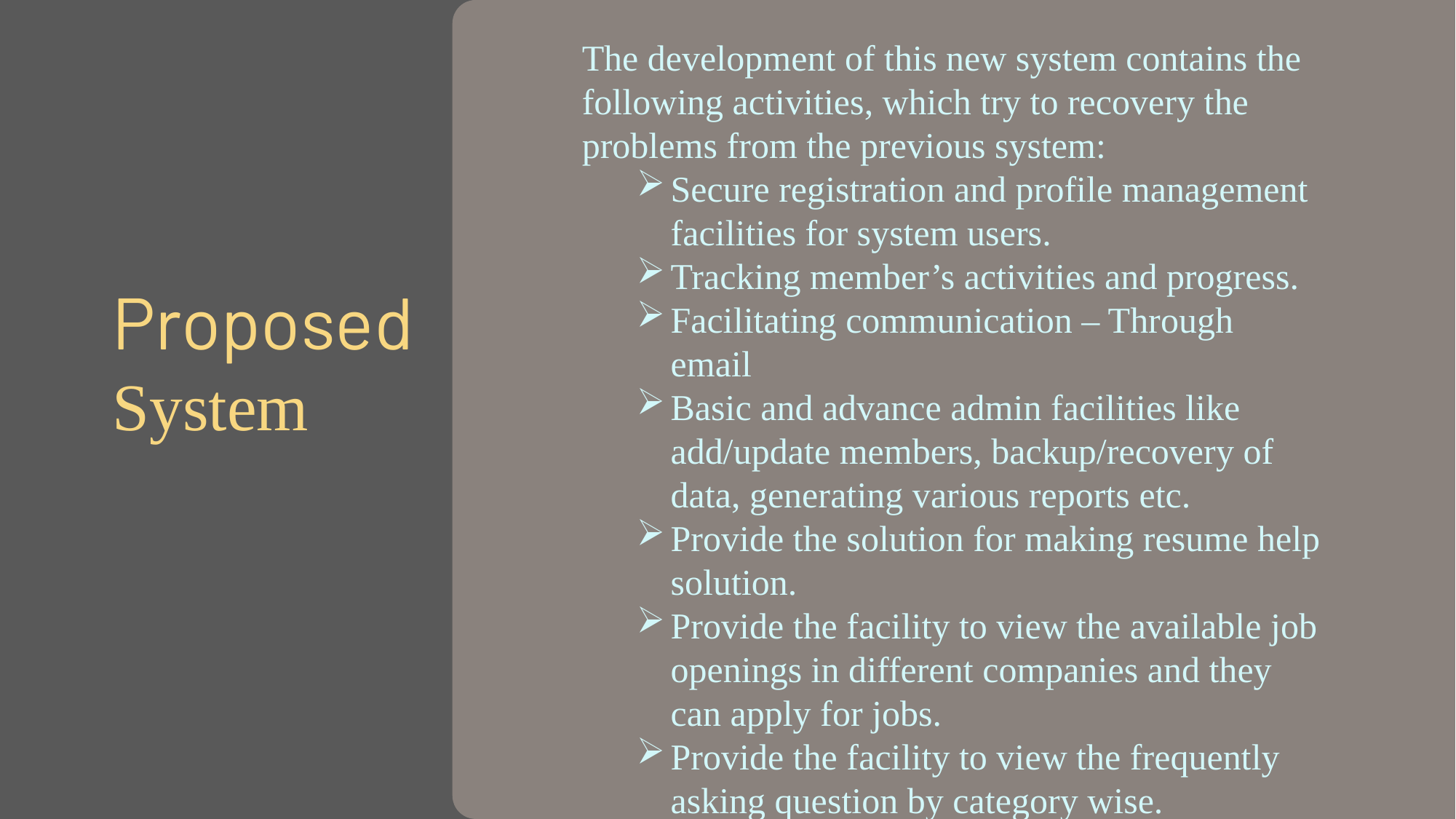

The development of this new system contains the following activities, which try to recovery the problems from the previous system:
Secure registration and profile management facilities for system users.
Tracking member’s activities and progress.
Facilitating communication – Through email
Basic and advance admin facilities like add/update members, backup/recovery of data, generating various reports etc.
Provide the solution for making resume help solution.
Provide the facility to view the available job openings in different companies and they can apply for jobs.
Provide the facility to view the frequently asking question by category wise.
Proposed
System